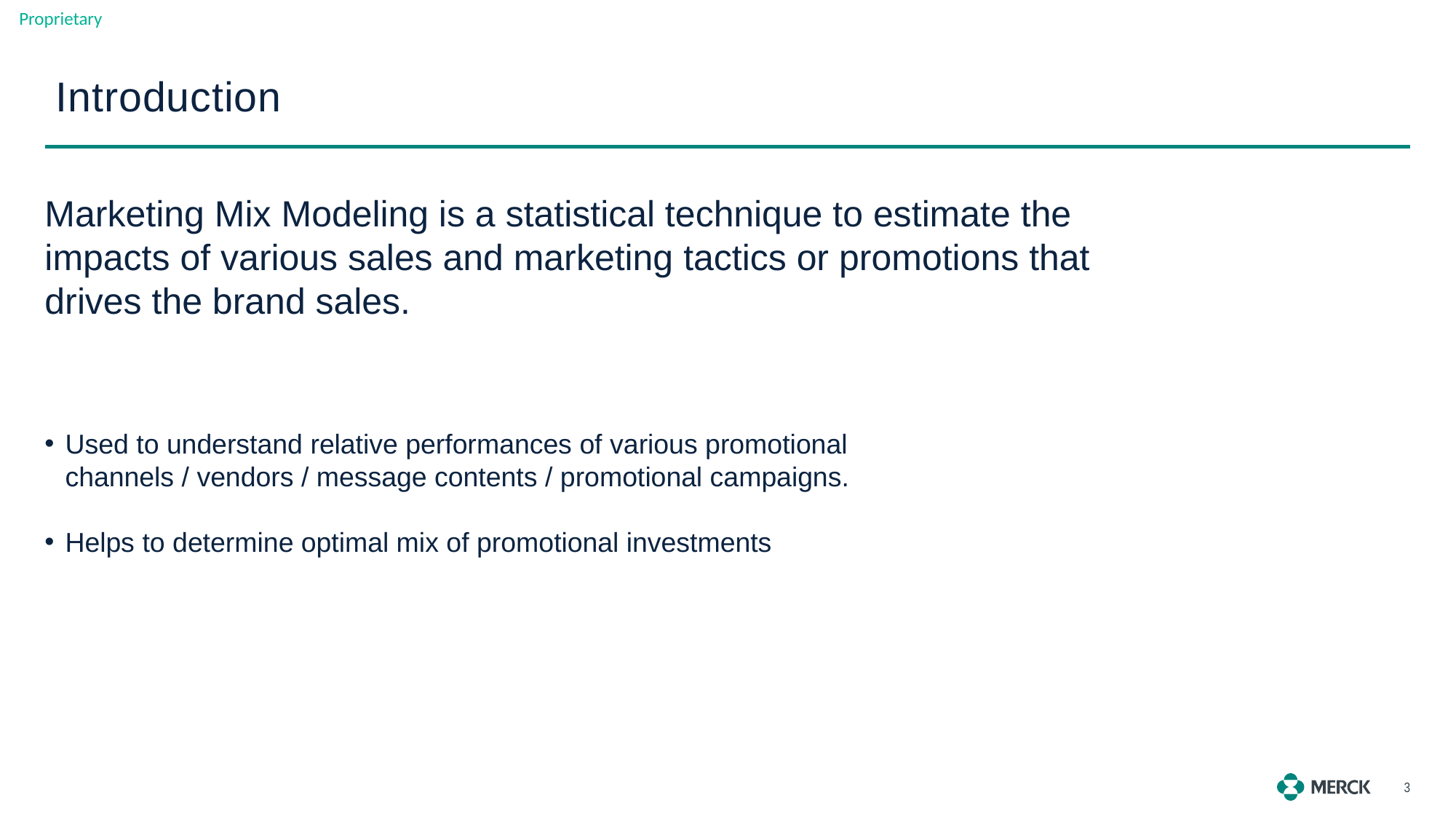

Introduction
Marketing Mix Modeling is a statistical technique to estimate the impacts of various sales and marketing tactics or promotions that drives the brand sales.

Used to understand relative performances of various promotional channels / vendors / message contents / promotional campaigns.

Helps to determine optimal mix of promotional investments

3